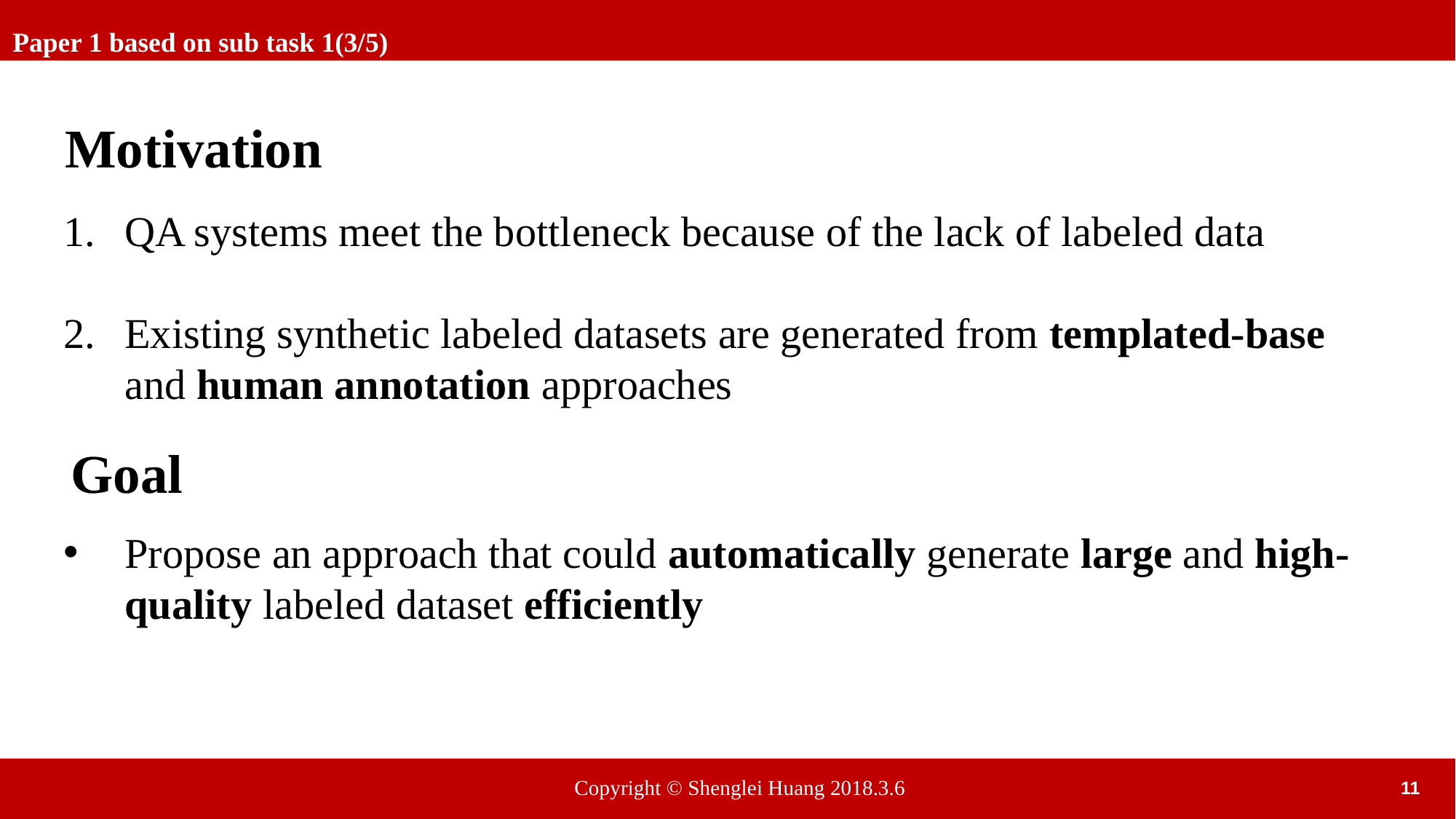

Paper 1 based on sub task 1(3/5)
Motivation
QA systems meet the bottleneck because of the lack of labeled data

Existing synthetic labeled datasets are generated from templated-base and human annotation approaches
Goal
Propose an approach that could automatically generate large and high-quality labeled dataset efficiently

Copyright © Shenglei Huang 2018.3.6
11